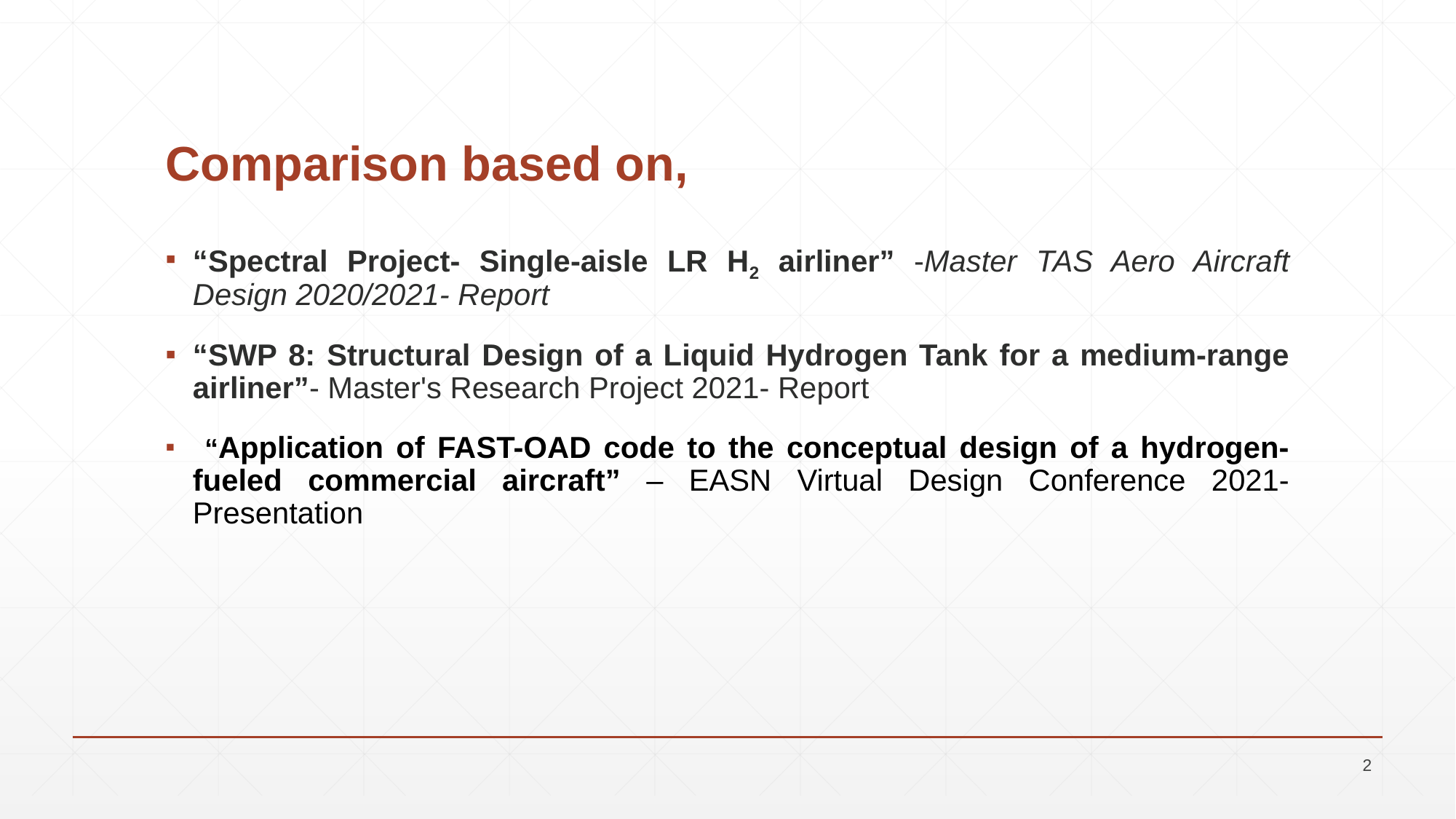

# Comparison based on,
“Spectral Project- Single-aisle LR H2 airliner” -Master TAS Aero Aircraft Design 2020/2021- Report
“SWP 8: Structural Design of a Liquid Hydrogen Tank for a medium-range airliner”- Master's Research Project 2021- Report
 “Application of FAST-OAD code to the conceptual design of a hydrogen-fueled commercial aircraft” – EASN Virtual Design Conference 2021- Presentation

2